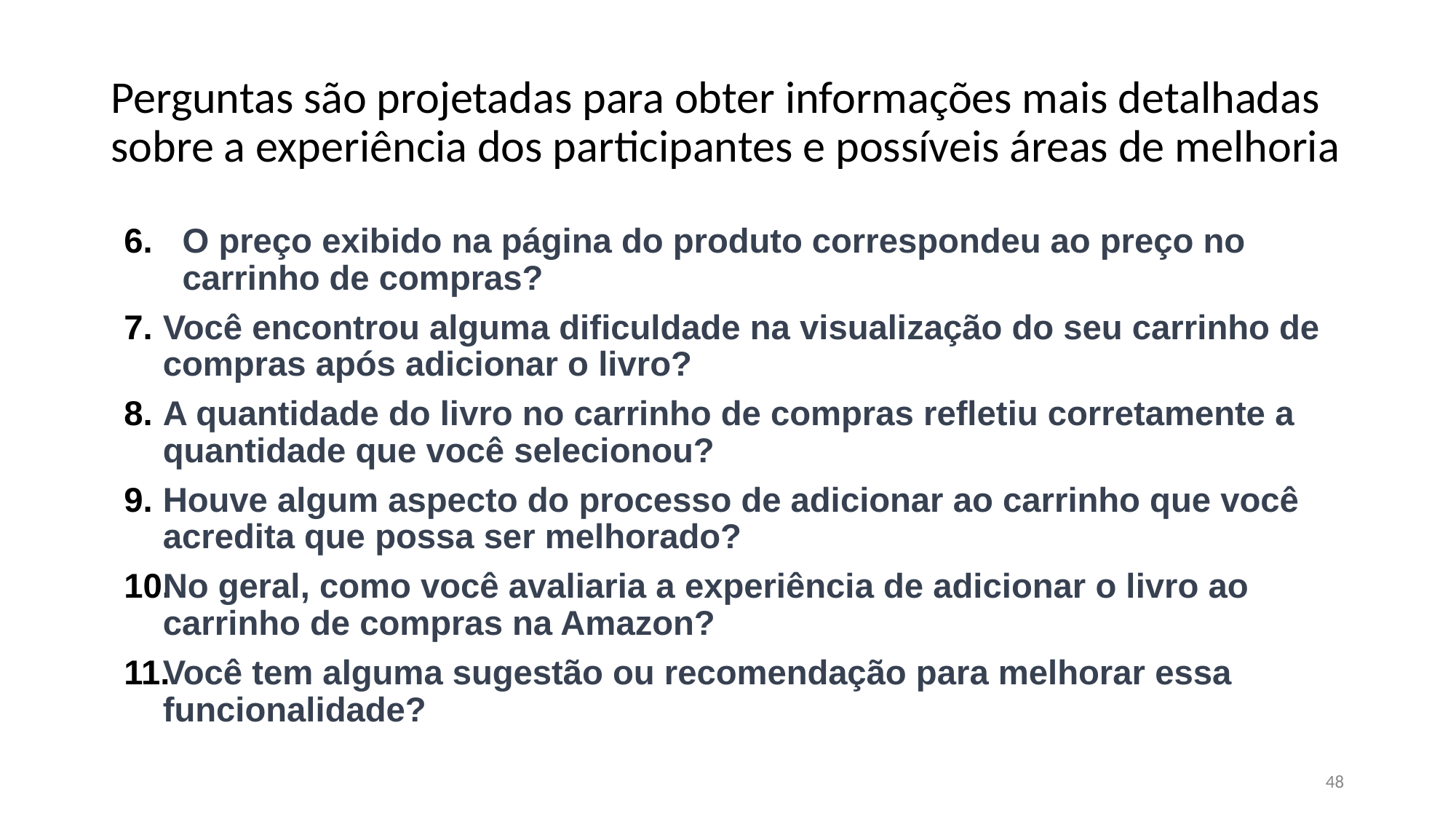

# Perguntas são projetadas para obter informações mais detalhadas sobre a experiência dos participantes e possíveis áreas de melhoria
O preço exibido na página do produto correspondeu ao preço no carrinho de compras?
Você encontrou alguma dificuldade na visualização do seu carrinho de compras após adicionar o livro?
A quantidade do livro no carrinho de compras refletiu corretamente a quantidade que você selecionou?
Houve algum aspecto do processo de adicionar ao carrinho que você acredita que possa ser melhorado?
No geral, como você avaliaria a experiência de adicionar o livro ao carrinho de compras na Amazon?
Você tem alguma sugestão ou recomendação para melhorar essa funcionalidade?
48